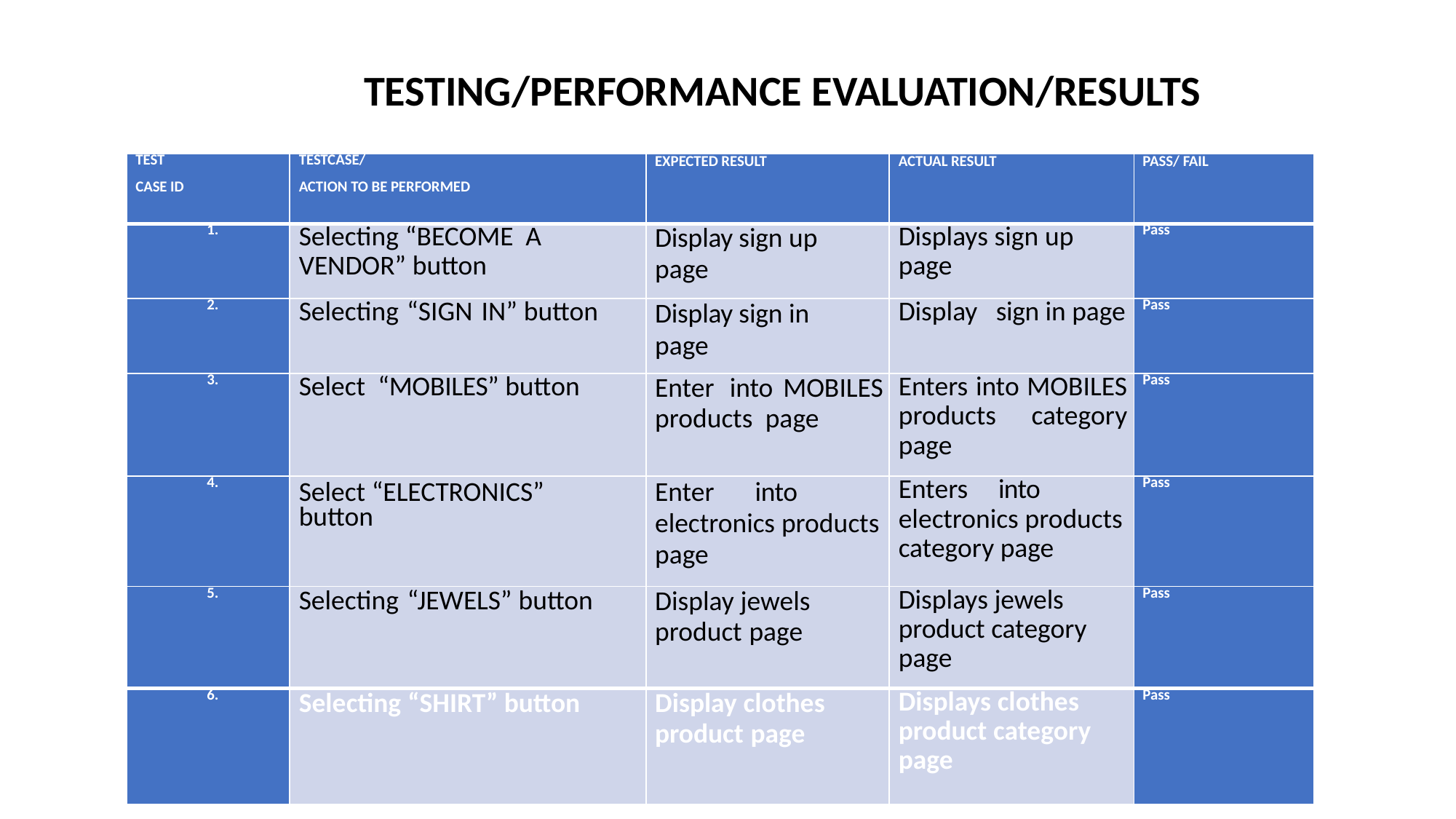

TESTING/PERFORMANCE EVALUATION/RESULTS

| TEST CASE ID | TESTCASE/ ACTION TO BE PERFORMED | EXPECTED RESULT | ACTUAL RESULT | PASS/ FAIL |
| --- | --- | --- | --- | --- |
| 1. | Selecting “BECOME A VENDOR” button | Display sign up page | Displays sign up page | Pass |
| 2. | Selecting “SIGN IN” button | Display sign in page | Display sign in page | Pass |
| 3. | Select “MOBILES” button | Enter into MOBILES products page | Enters into MOBILES products category page | Pass |
| 4. | Select “ELECTRONICS” button | Enter into electronics products page | Enters into electronics products category page | Pass |
| 5. | Selecting “JEWELS” button | Display jewels product page | Displays jewels product category page | Pass |
| 6. | Selecting “SHIRT” button | Display clothes product page | Displays clothes product category page | Pass |